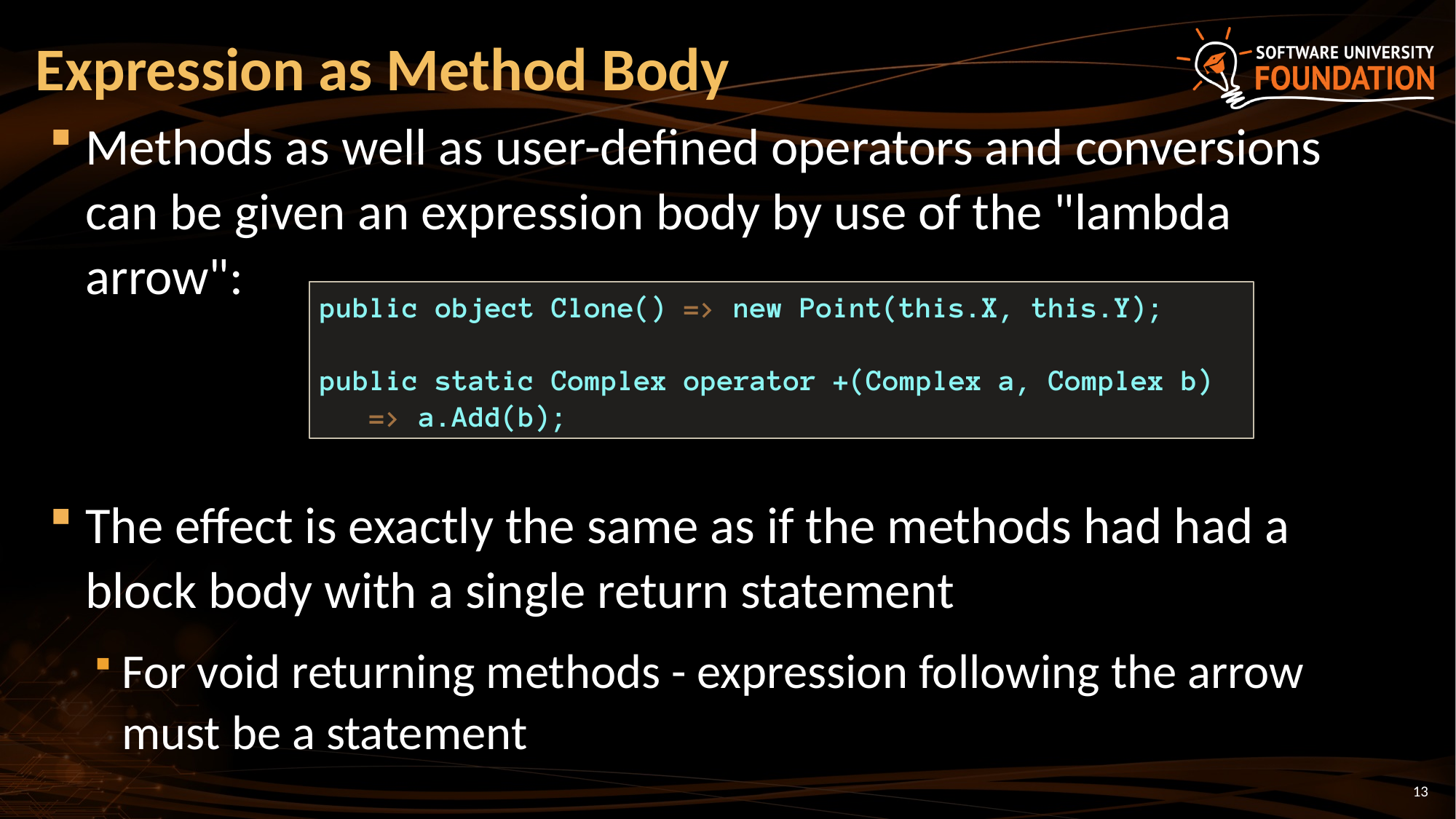

# Expression as Method Body
Methods as well as user-defined operators and conversions can be given an expression body by use of the "lambda arrow":

The effect is exactly the same as if the methods had had a block body with a single return statement
For void returning methods - expression following the arrow must be a statement
public object Clone() => new Point(this.X, this.Y);

public static Complex operator +(Complex a, Complex b)
   => a.Add(b);
13